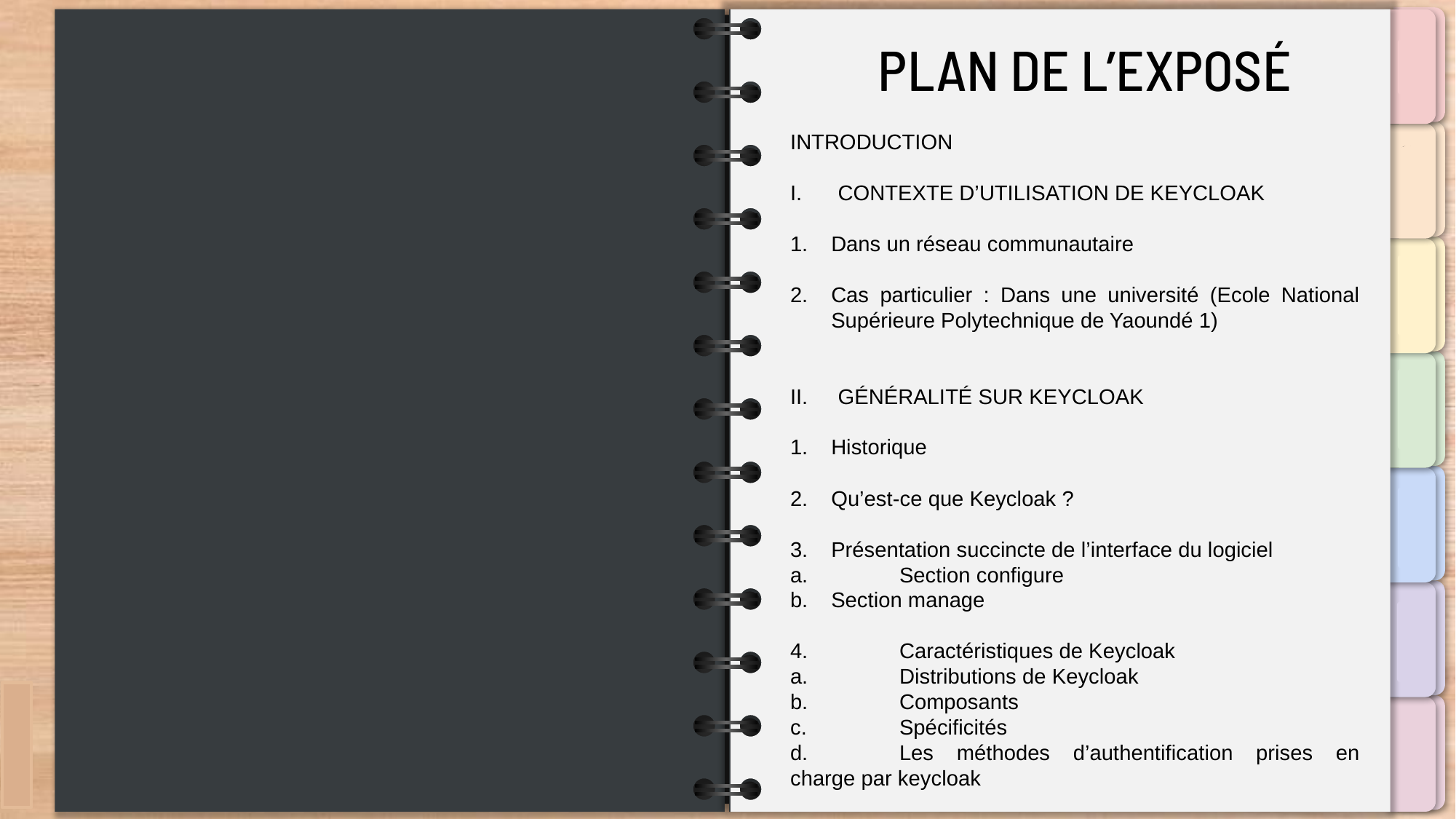

# PLAN DE L’EXPOSÉ

INTRODUCTION

CONTEXTE D’UTILISATION DE KEYCLOAK

Dans un réseau communautaire

Cas particulier : Dans une université (Ecole National Supérieure Polytechnique de Yaoundé 1)

GÉNÉRALITÉ SUR KEYCLOAK

Historique

Qu’est-ce que Keycloak ?

Présentation succincte de l’interface du logiciel
a.	Section configure
Section manage

4.	Caractéristiques de Keycloak
a.	Distributions de Keycloak
b.	Composants
c.	Spécificités
d.	Les méthodes d’authentification prises en charge par keycloak